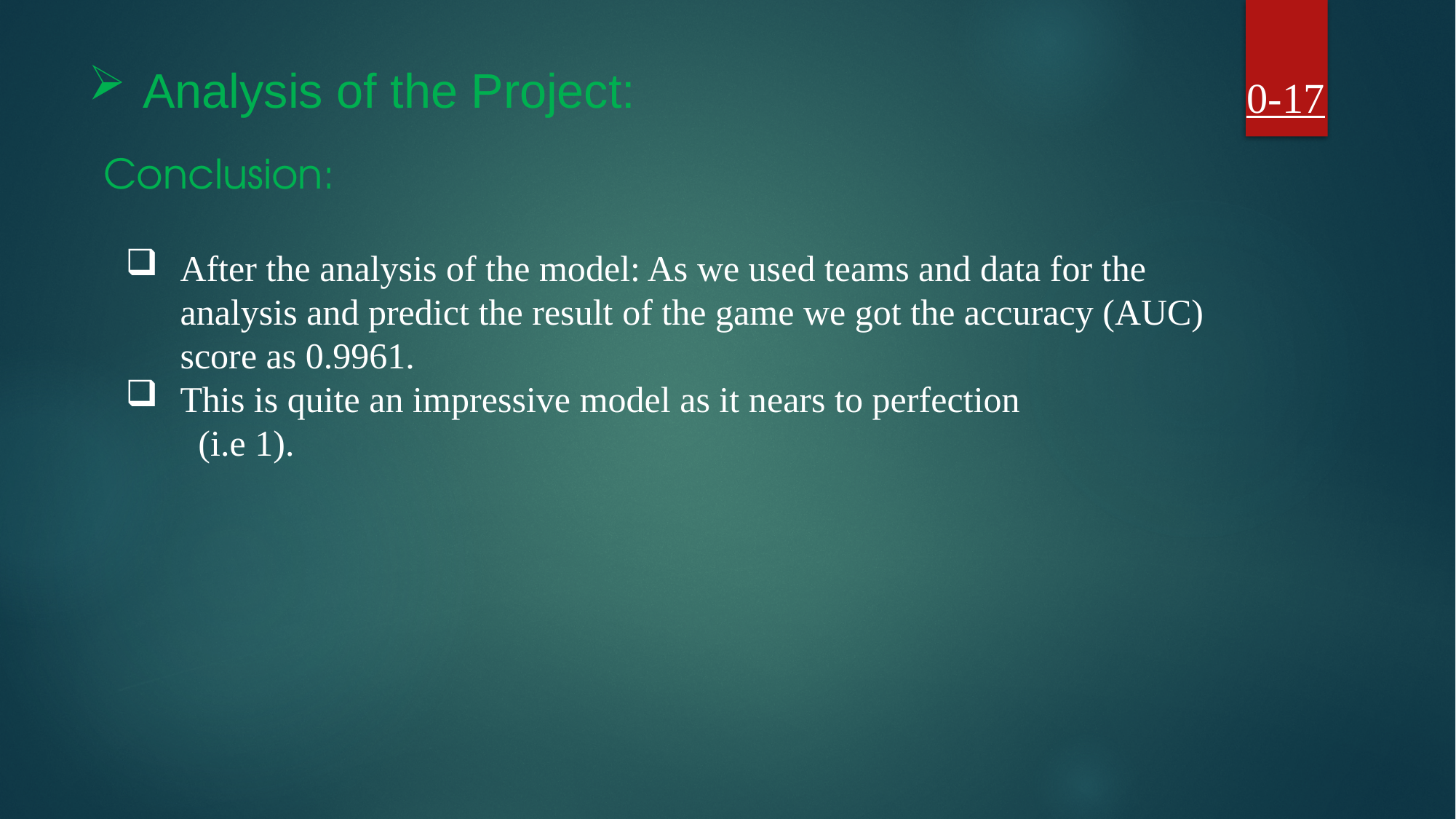

0-17
# Analysis of the Project:
Conclusion:

After the analysis of the model: As we used teams and data for the analysis and predict the result of the game we got the accuracy (AUC) score as 0.9961.
This is quite an impressive model as it nears to perfection
        (i.e 1).